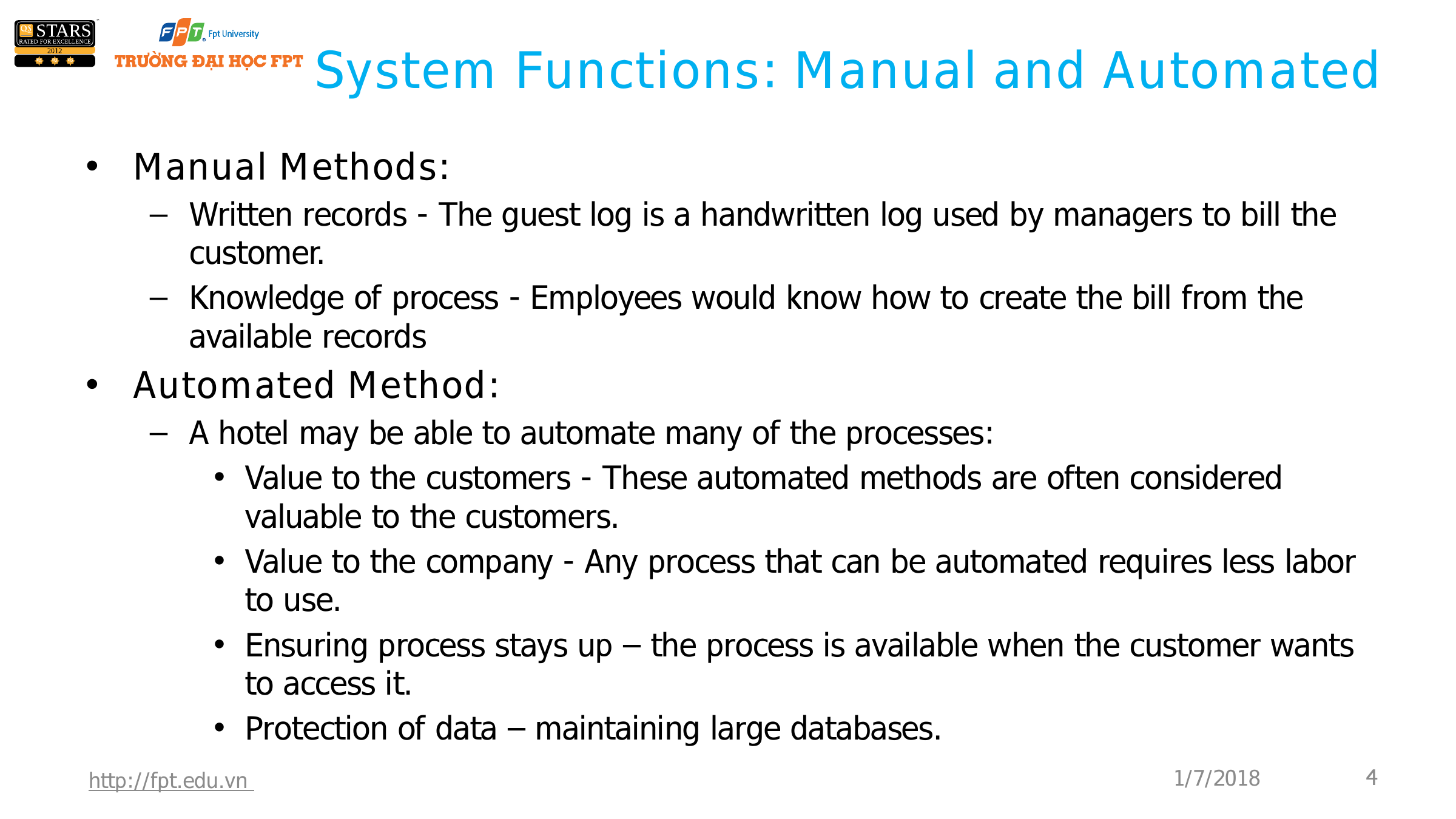

# System Functions: Manual and Automated
Manual Methods:
Written records - The guest log is a handwritten log used by managers to bill the customer.
Knowledge of process - Employees would know how to create the bill from the available records
Automated Method:
A hotel may be able to automate many of the processes:
Value to the customers - These automated methods are often considered valuable to the customers.
Value to the company - Any process that can be automated requires less labor to use.
Ensuring process stays up – the process is available when the customer wants to access it.
Protection of data – maintaining large databases.

http://fpt.edu.vn
1/7/2018
4